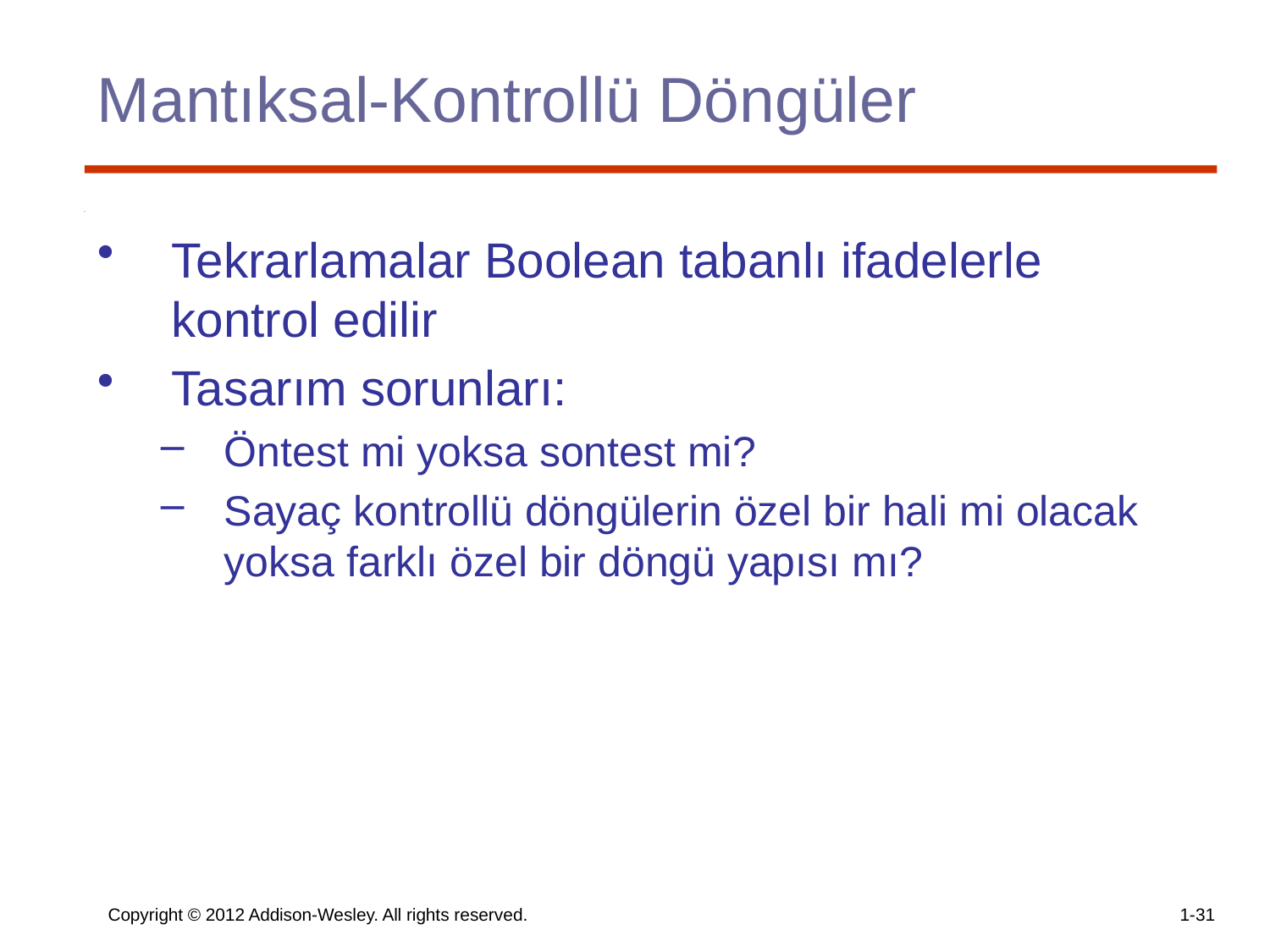

# Mantıksal-Kontrollü Döngüler
Tekrarlamalar Boolean tabanlı ifadelerle kontrol edilir
Tasarım sorunları:
Öntest mi yoksa sontest mi?
Sayaç kontrollü döngülerin özel bir hali mi olacak yoksa farklı özel bir döngü yapısı mı?

Copyright © 2012 Addison-Wesley. All rights reserved.
1-31